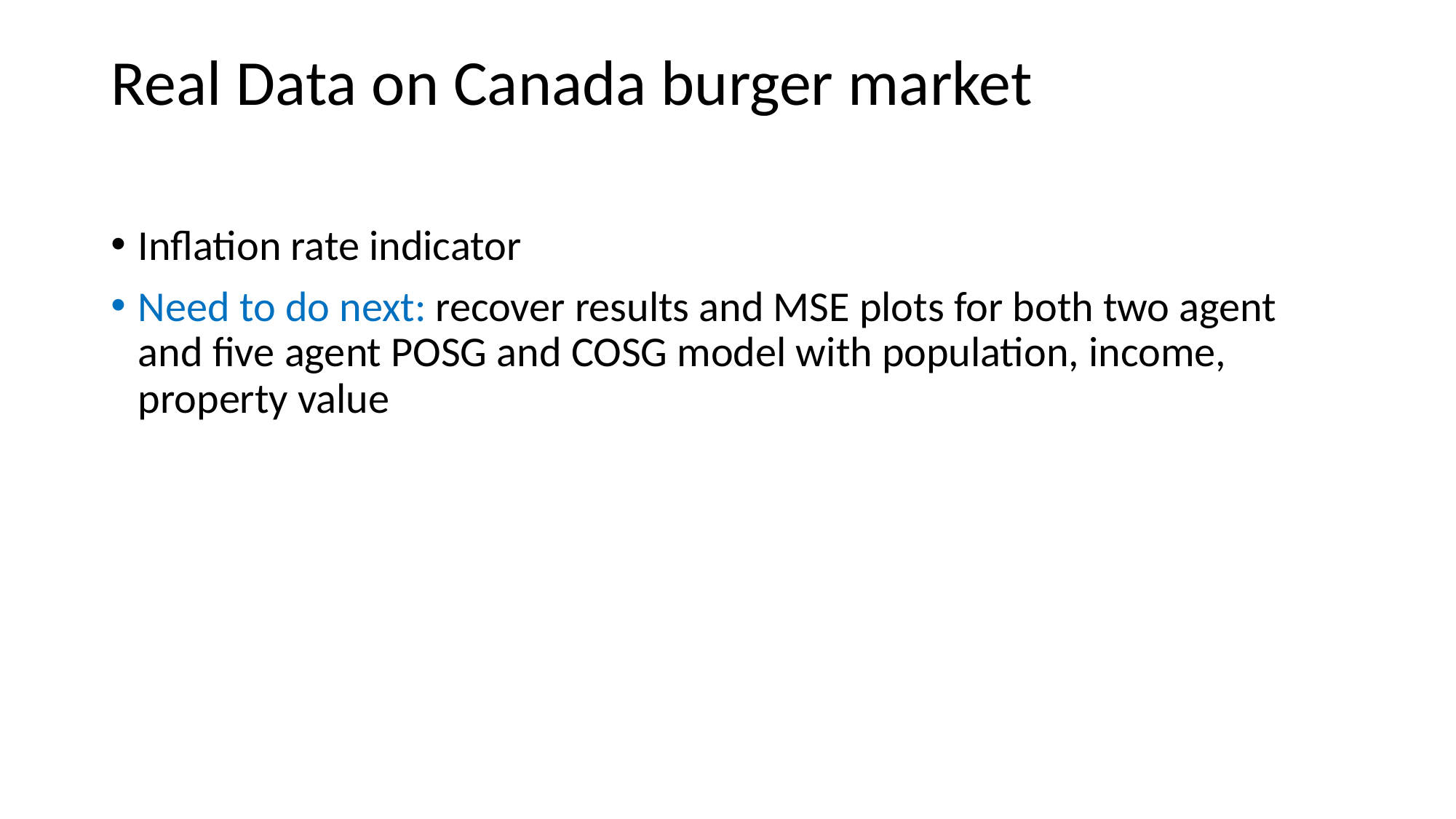

# Real Data on Canada burger market
Inflation rate indicator
Need to do next: recover results and MSE plots for both two agent and five agent POSG and COSG model with population, income, property value